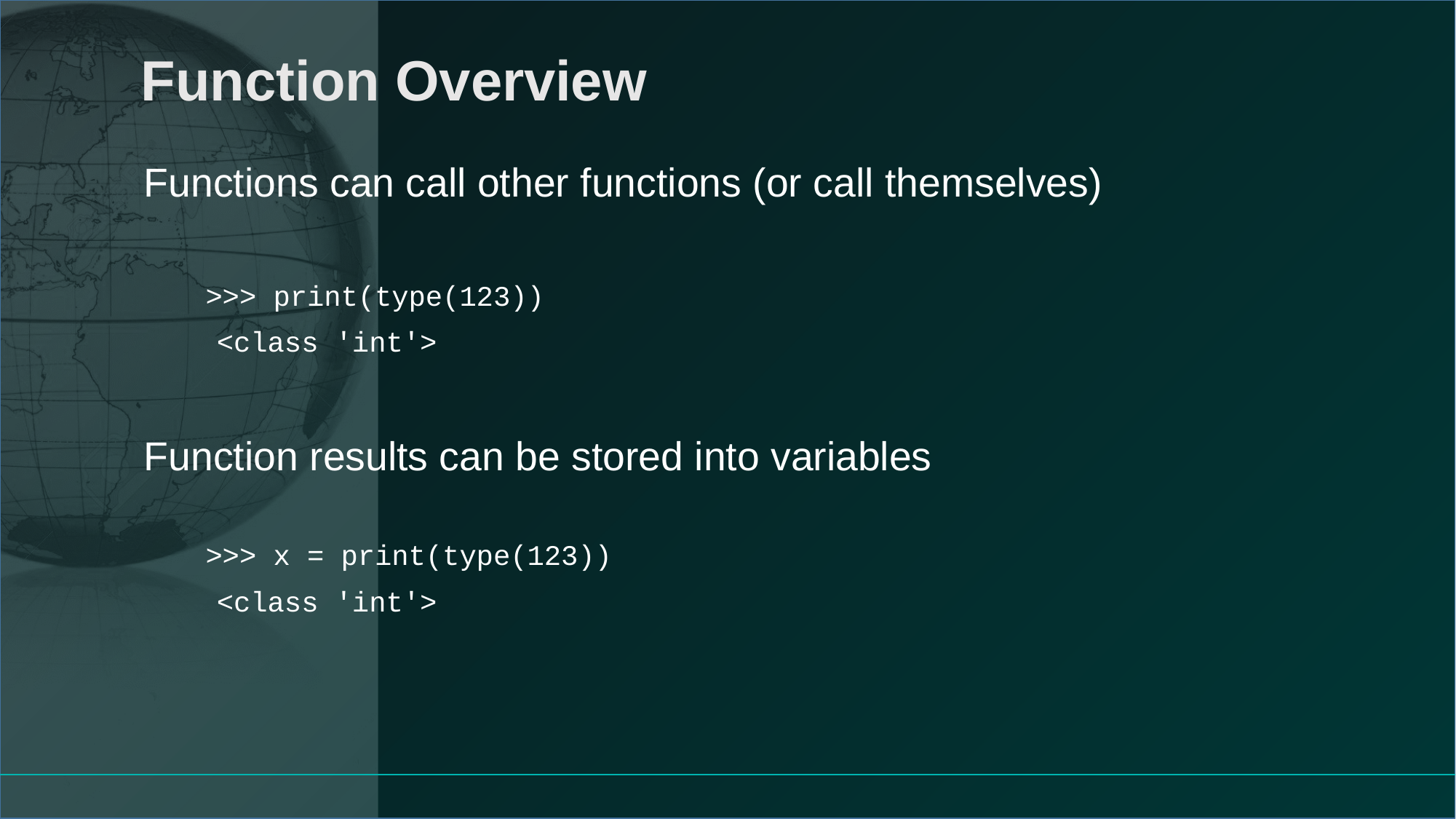

# Function Overview
Functions can call other functions (or call themselves)

>>> print(type(123))
<class 'int'>

Function results can be stored into variables

>>> x = print(type(123))
<class 'int'>